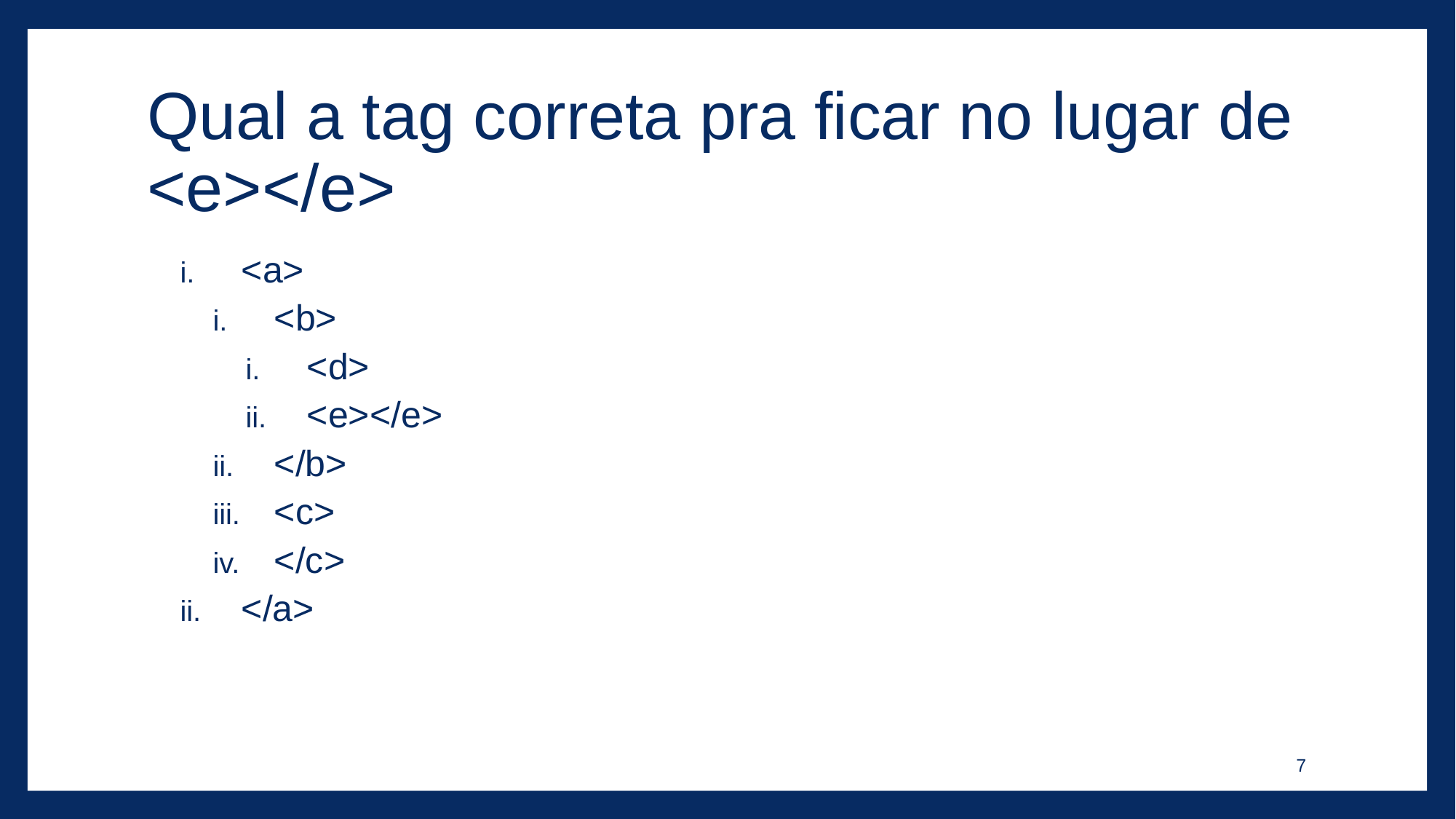

# Qual a tag correta pra ficar no lugar de <e></e>
<a>
<b>
<d>
<e></e>
</b>
<c>
</c>
</a>

7